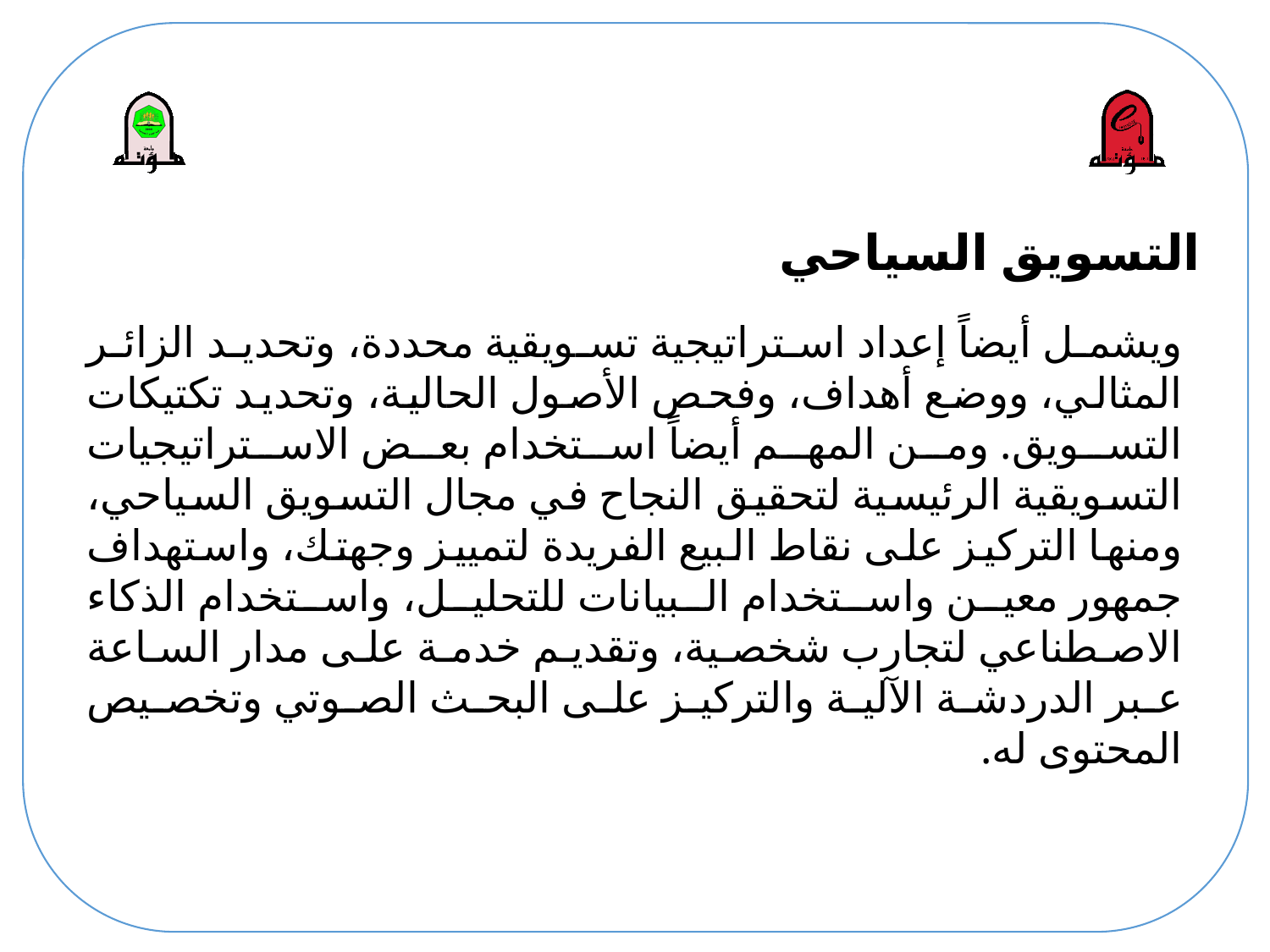

# التسويق السياحي
ويشمل أيضاً إعداد استراتيجية تسويقية محددة، وتحديد الزائر المثالي، ووضع أهداف، وفحص الأصول الحالية، وتحديد تكتيكات التسويق. ومن المهم أيضاً استخدام بعض الاستراتيجيات التسويقية الرئيسية لتحقيق النجاح في مجال التسويق السياحي، ومنها التركيز على نقاط البيع الفريدة لتمييز وجهتك، واستهداف جمهور معين واستخدام البيانات للتحليل، واستخدام الذكاء الاصطناعي لتجارب شخصية، وتقديم خدمة على مدار الساعة عبر الدردشة الآلية والتركيز على البحث الصوتي وتخصيص المحتوى له.